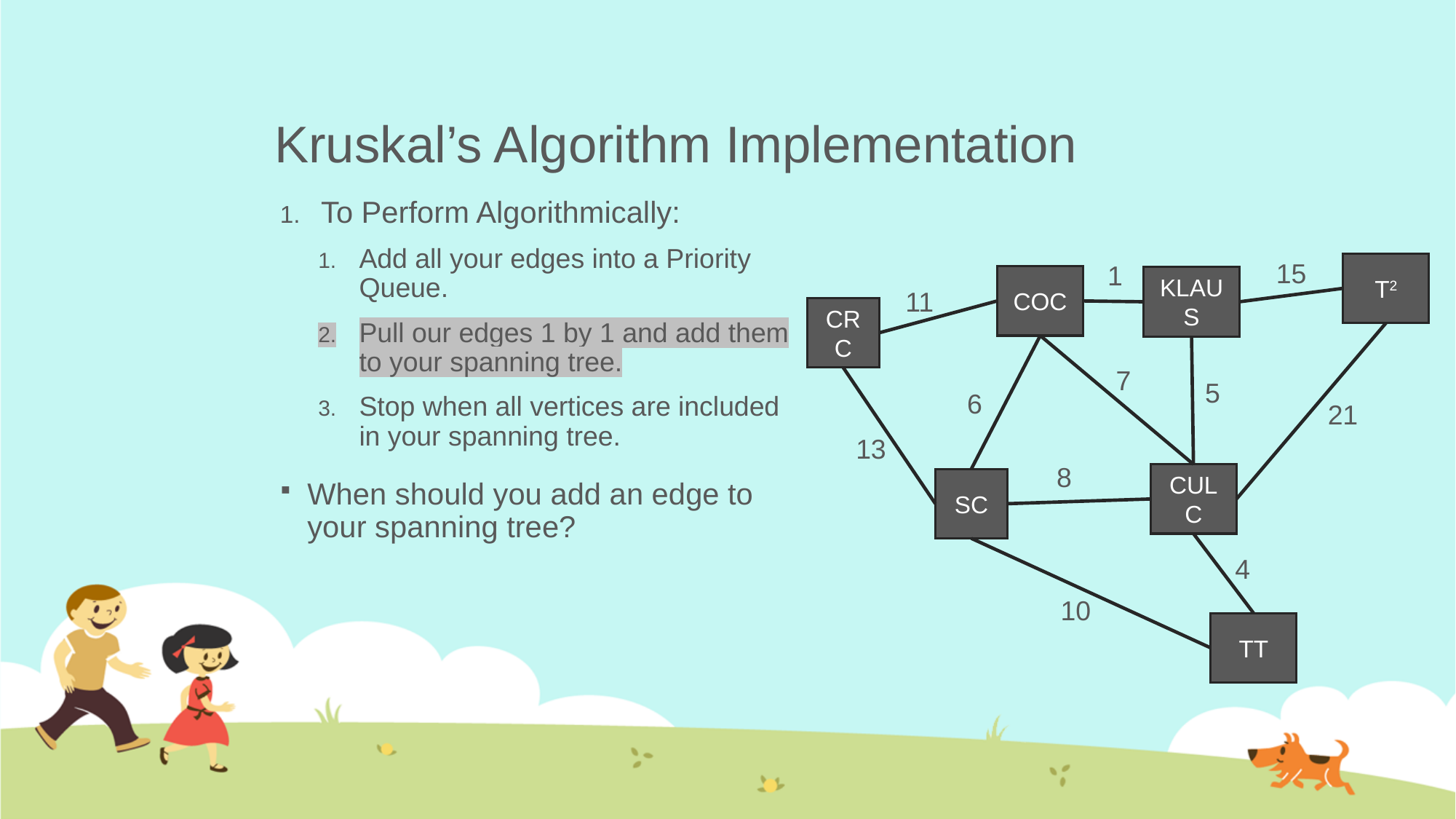

# Kruskal’s Algorithm Implementation
To Perform Algorithmically:
Add all your edges into a Priority Queue.
Pull our edges 1 by 1 and add them to your spanning tree.
Stop when all vertices are included in your spanning tree.
When should you add an edge to your spanning tree?
15
1
T2
COC
KLAUS
11
CRC
7
5
6
21
13
8
CULC
SC
4
10
TT